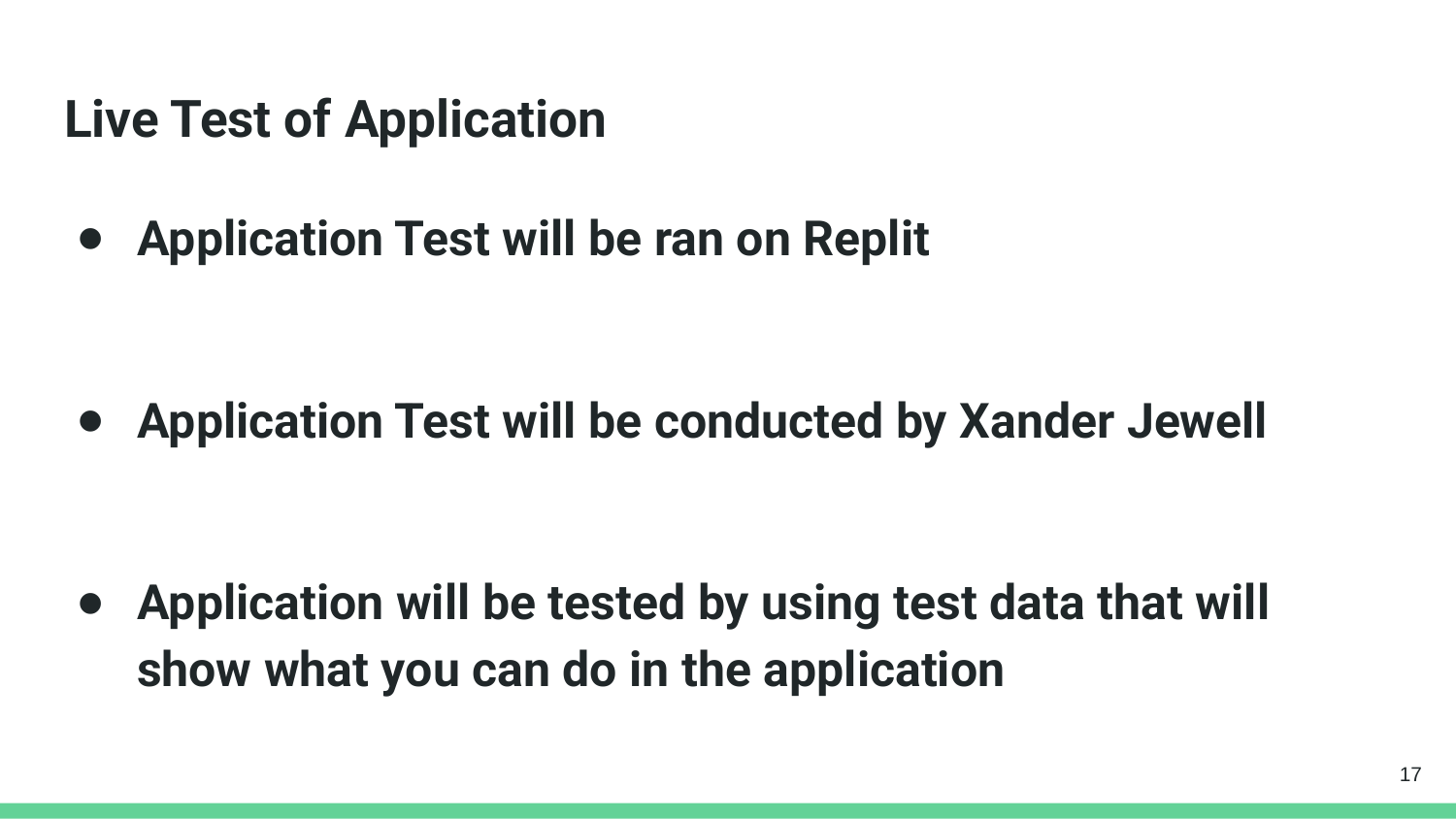

# Live Test of Application
Application Test will be ran on Replit

Application Test will be conducted by Xander Jewell

Application will be tested by using test data that will show what you can do in the application

17